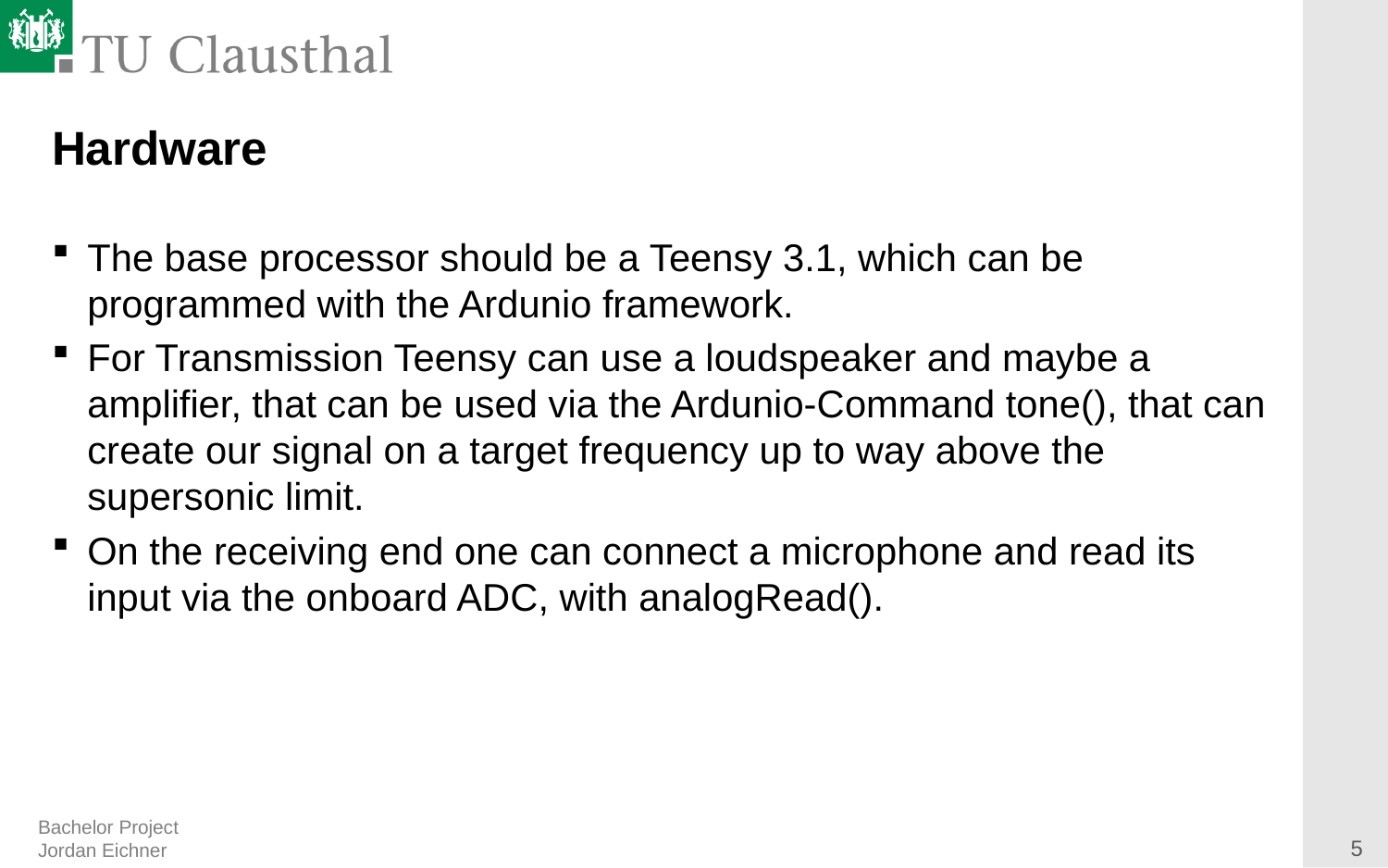

# Hardware
The base processor should be a Teensy 3.1, which can be programmed with the Ardunio framework.
For Transmission Teensy can use a loudspeaker and maybe a amplifier, that can be used via the Ardunio-Command tone(), that can create our signal on a target frequency up to way above the supersonic limit.
On the receiving end one can connect a microphone and read its input via the onboard ADC, with analogRead().